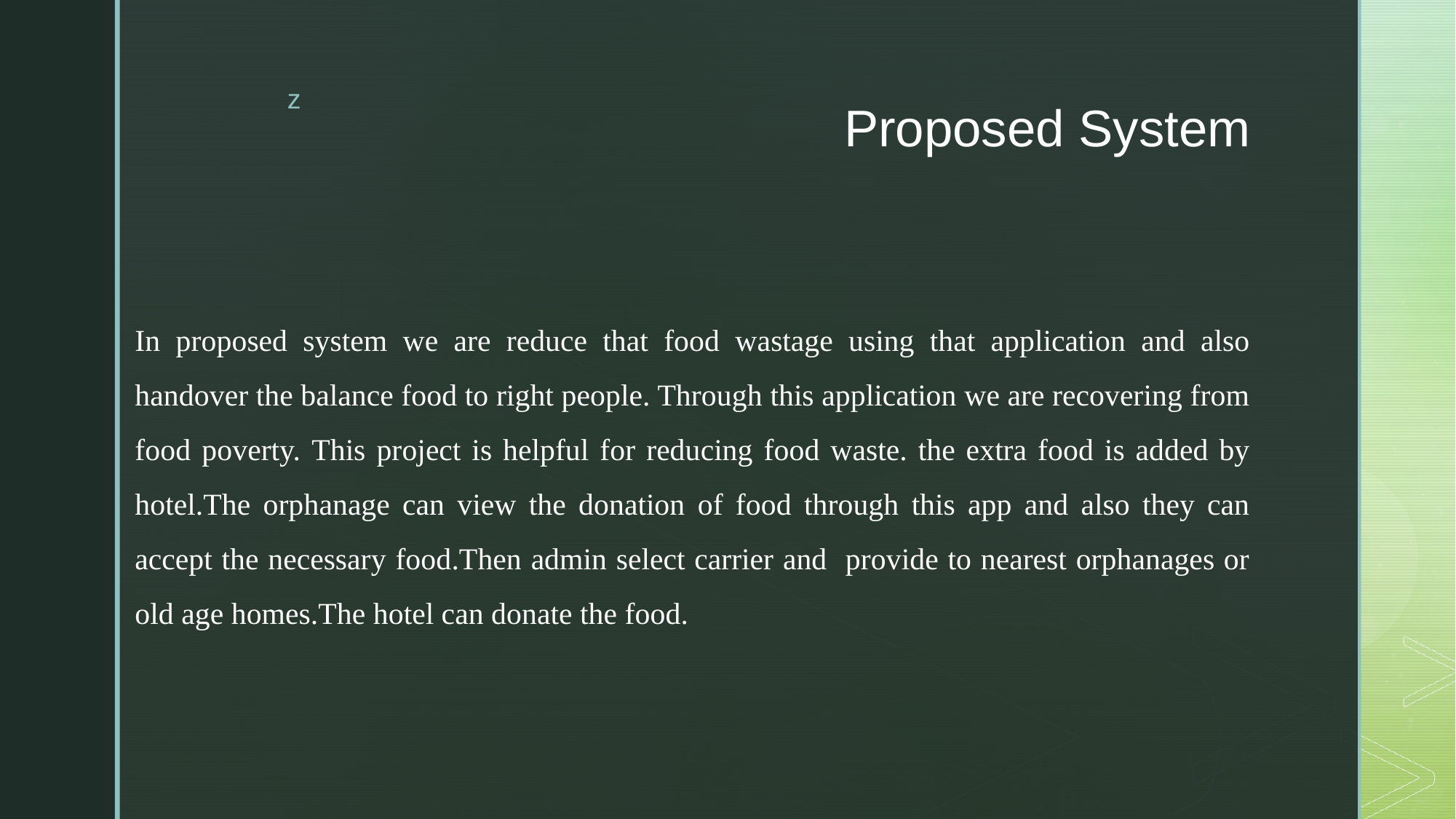

# Proposed System
In proposed system we are reduce that food wastage using that application and also handover the balance food to right people. Through this application we are recovering from food poverty. This project is helpful for reducing food waste. the extra food is added by hotel.The orphanage can view the donation of food through this app and also they can accept the necessary food.Then admin select carrier and  provide to nearest orphanages or old age homes.The hotel can donate the food.